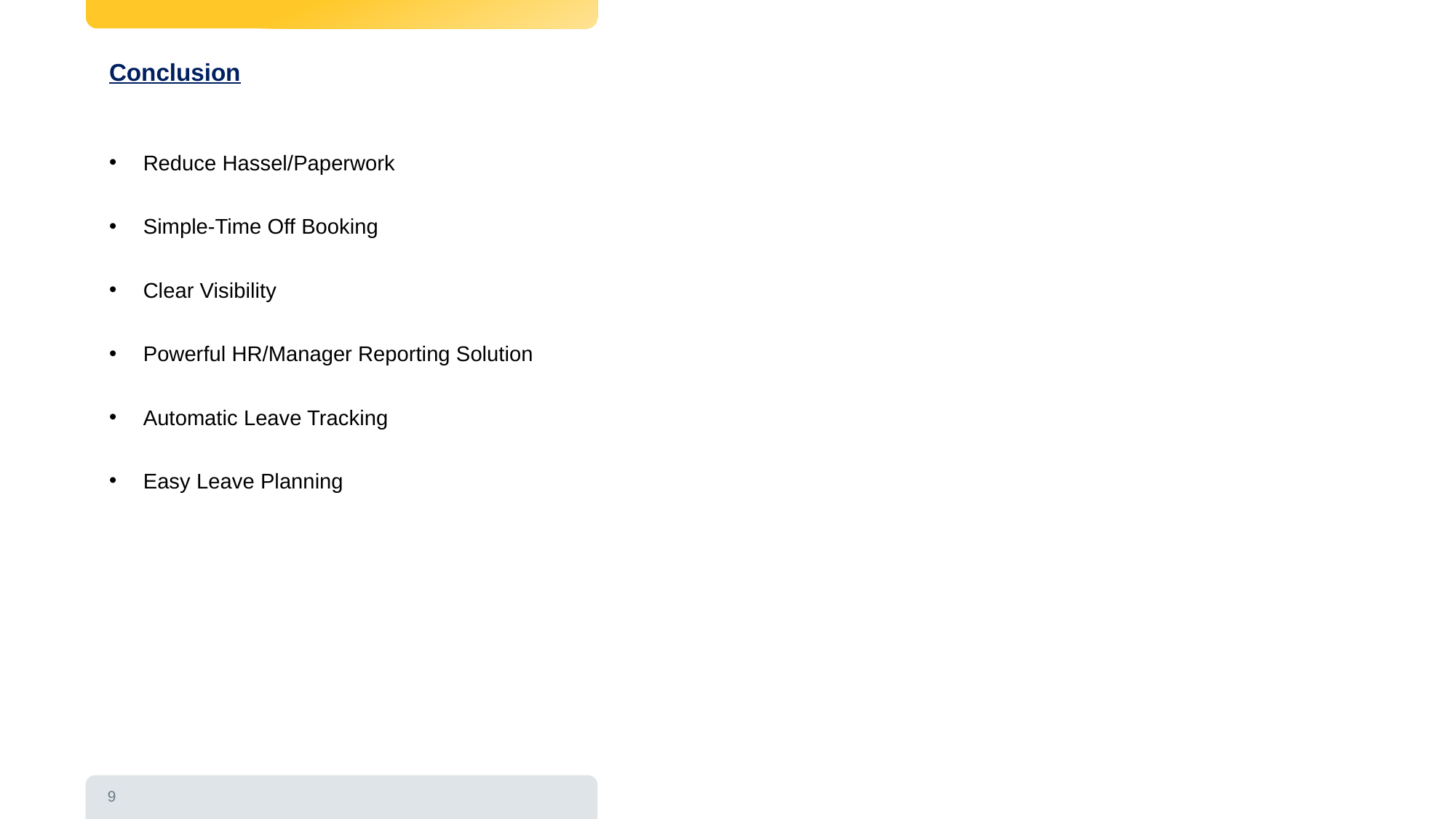

Conclusion

Reduce Hassel/Paperwork
Simple-Time Off Booking
Clear Visibility
Powerful HR/Manager Reporting Solution
Automatic Leave Tracking
Easy Leave Planning

9